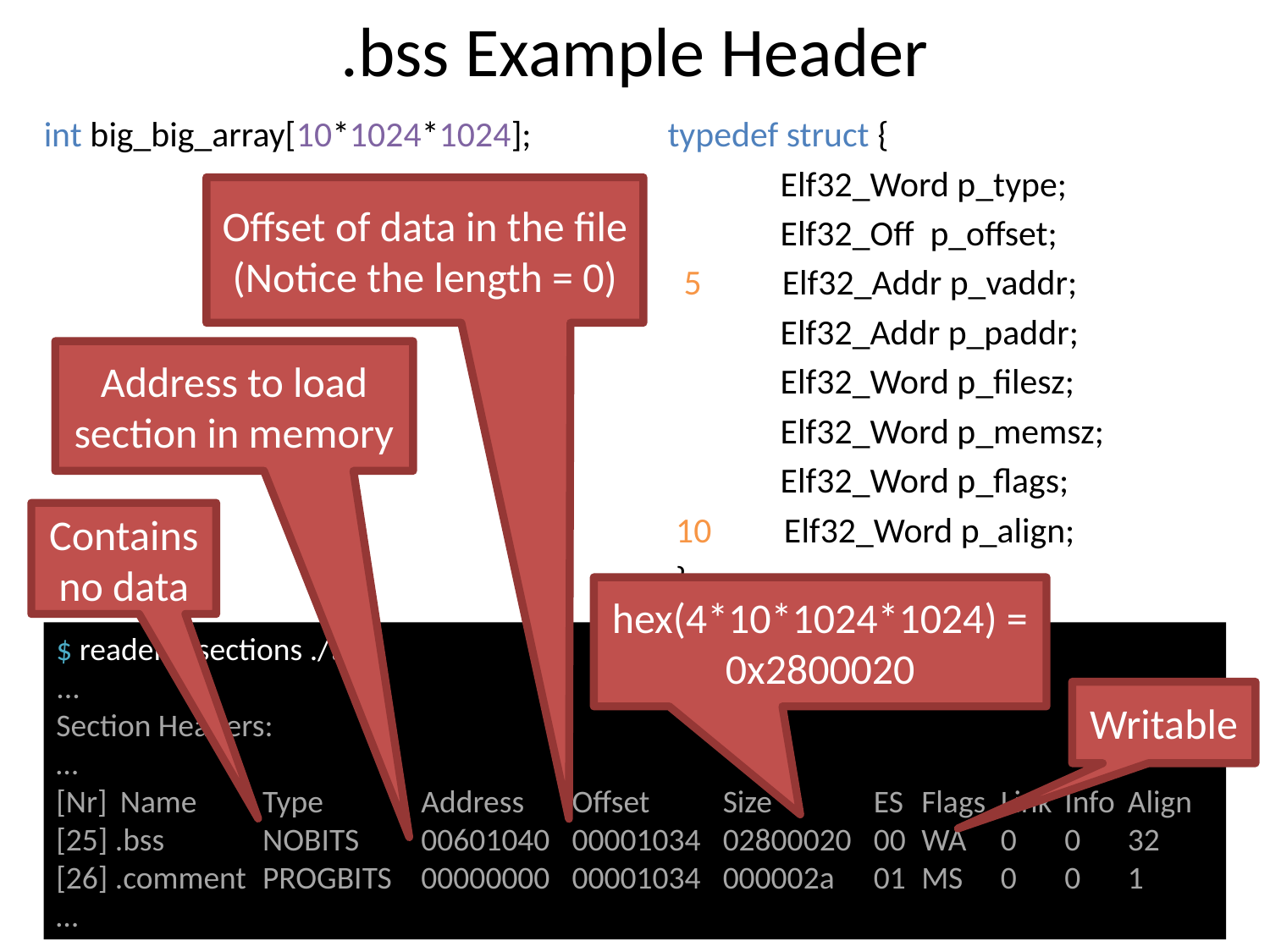

# .bss Example Header
int big_big_array[10*1024*1024];

typedef struct {
              Elf32_Word p_type;
              Elf32_Off  p_offset;
  5          Elf32_Addr p_vaddr;
              Elf32_Addr p_paddr;
              Elf32_Word p_filesz;
              Elf32_Word p_memsz;
              Elf32_Word p_flags;
 10         Elf32_Word p_align;
 }
Offset of data in the file
(Notice the length = 0)
Address to load section in memory
Contains no data
hex(4*10*1024*1024) = 0x2800020
$ readelf --sections ./test
...
Section Headers:
…
[Nr]	Name	Type	Address	Offset	Size	ES	Flags  	Link 	Info	Align
[25] .bss	NOBITS	00601040	00001034	02800020 	00	WA 	0 	0 	32
[26] .comment	PROGBITS	00000000 	00001034	000002a	01	MS	0	0	1
…
Writable